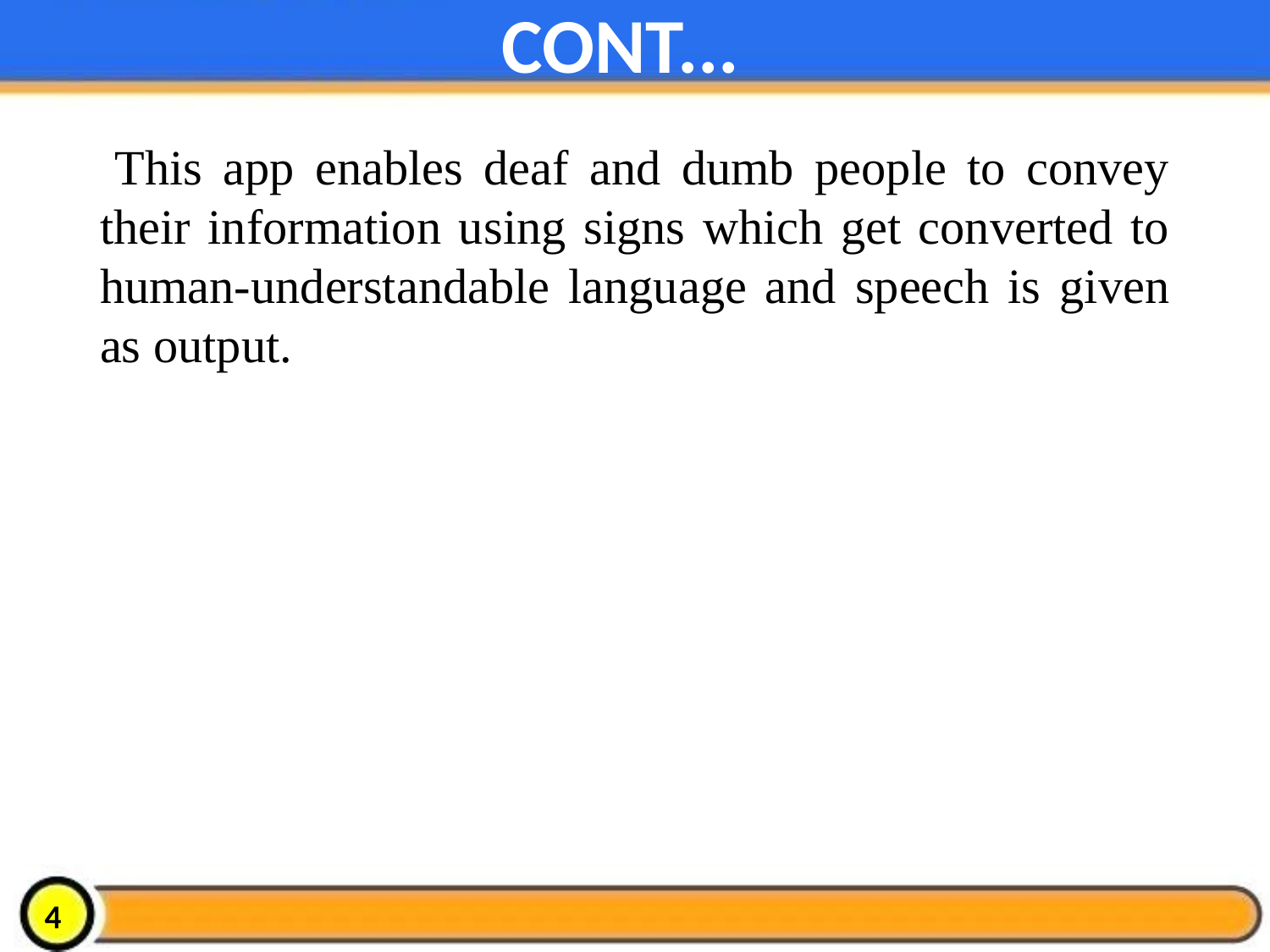

# CONT...
   This app enables deaf and dumb people to convey their information using signs which get converted to human-understandable language and speech is given as output.
4